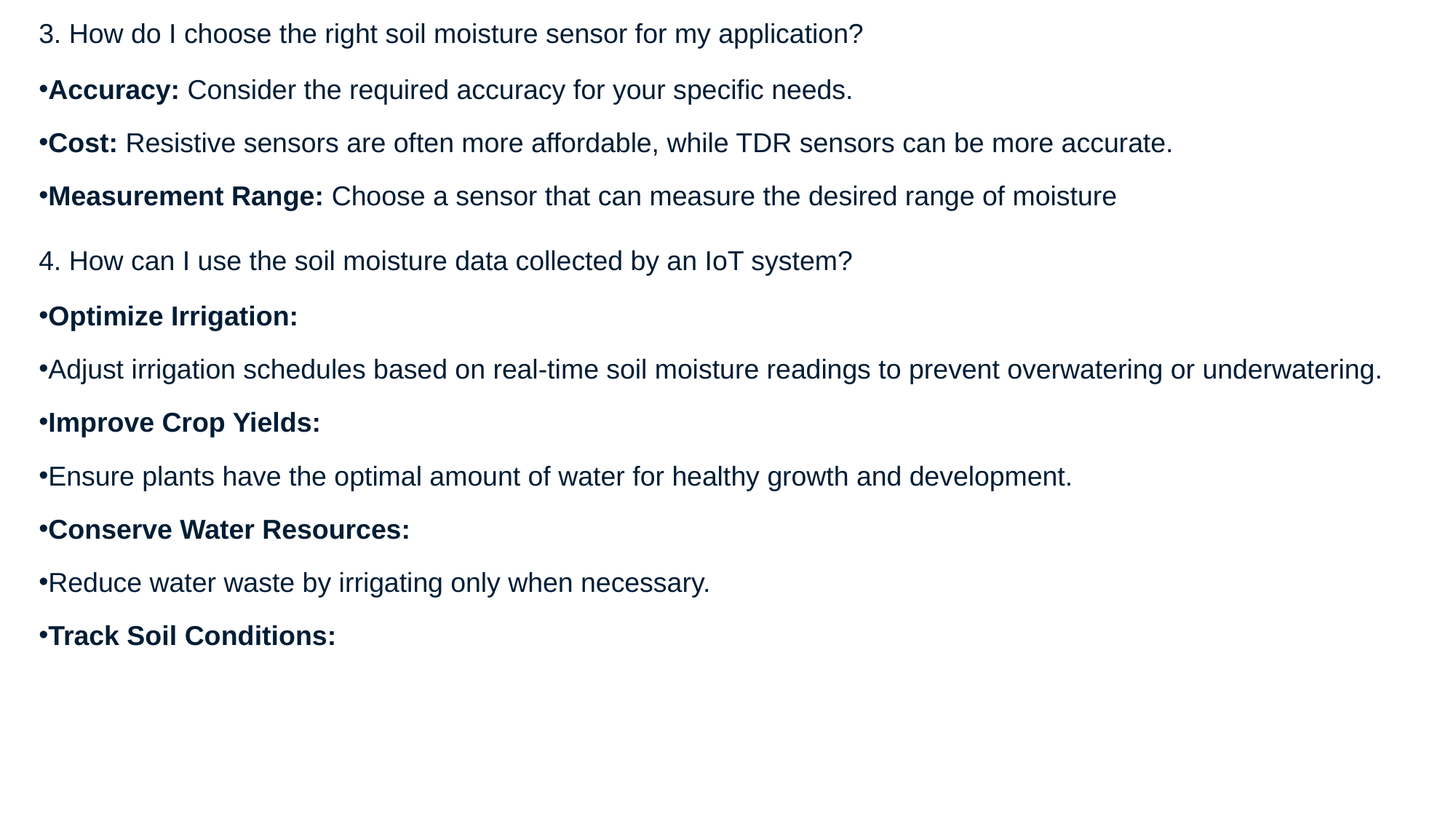

3. How do I choose the right soil moisture sensor for my application?
Accuracy: Consider the required accuracy for your specific needs.
Cost: Resistive sensors are often more affordable, while TDR sensors can be more accurate.
Measurement Range: Choose a sensor that can measure the desired range of moisture
4. How can I use the soil moisture data collected by an IoT system?
Optimize Irrigation:
Adjust irrigation schedules based on real-time soil moisture readings to prevent overwatering or underwatering.
Improve Crop Yields:
Ensure plants have the optimal amount of water for healthy growth and development.
Conserve Water Resources:
Reduce water waste by irrigating only when necessary.
Track Soil Conditions: